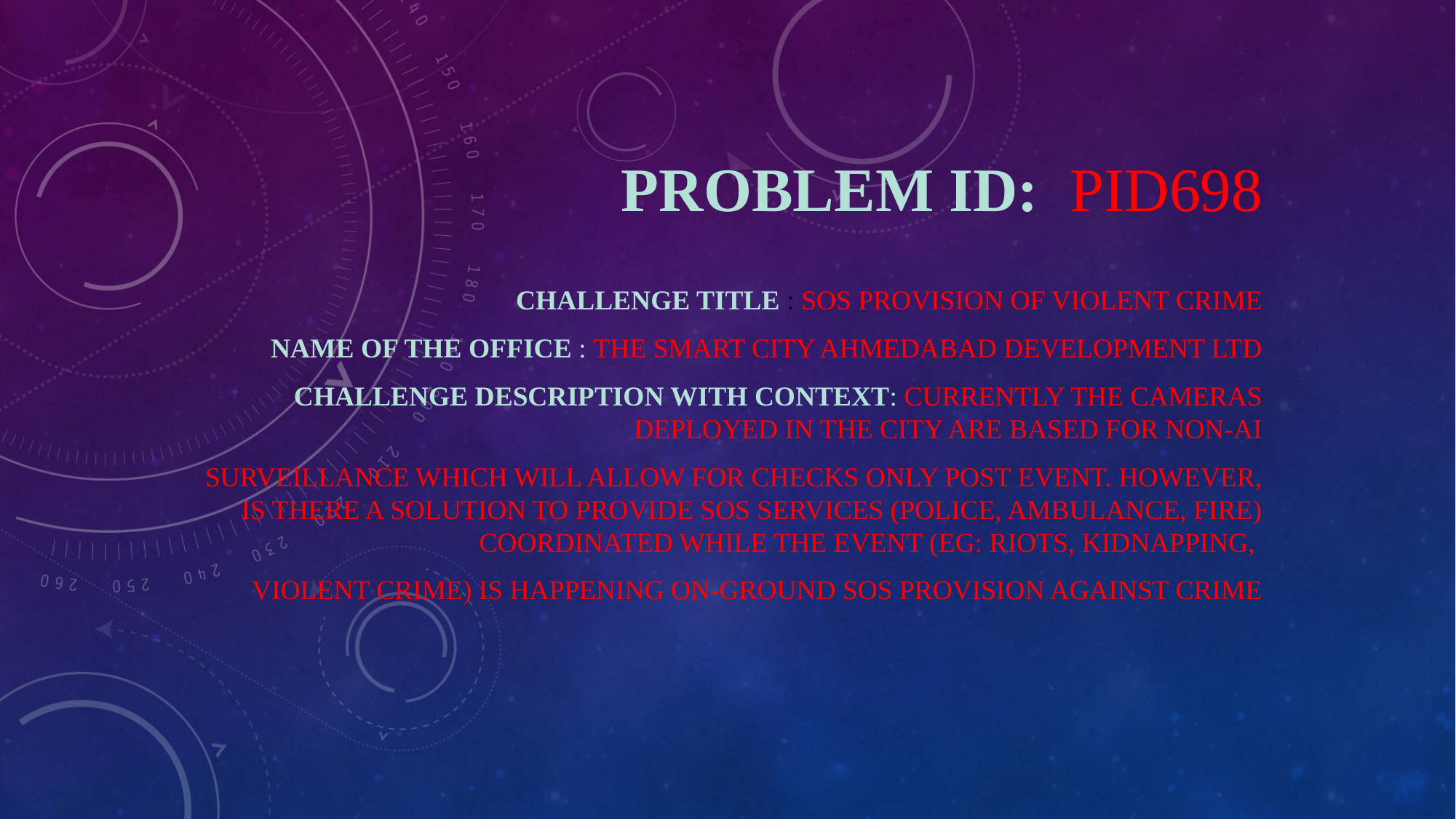

# Problem ID:  PID698

Challenge Title : SOS provision of violent crime
Name of the Office : The Smart City Ahmedabad Development Ltd
Challenge Description with context: Currently the cameras deployed in the city are based for non-AI
surveillance which will allow for checks only post event. However, is there a solution to provide SOS services (police, ambulance, fire) coordinated while the event (eg: riots, kidnapping,
violent crime) is happening on-ground SOS provision against crime